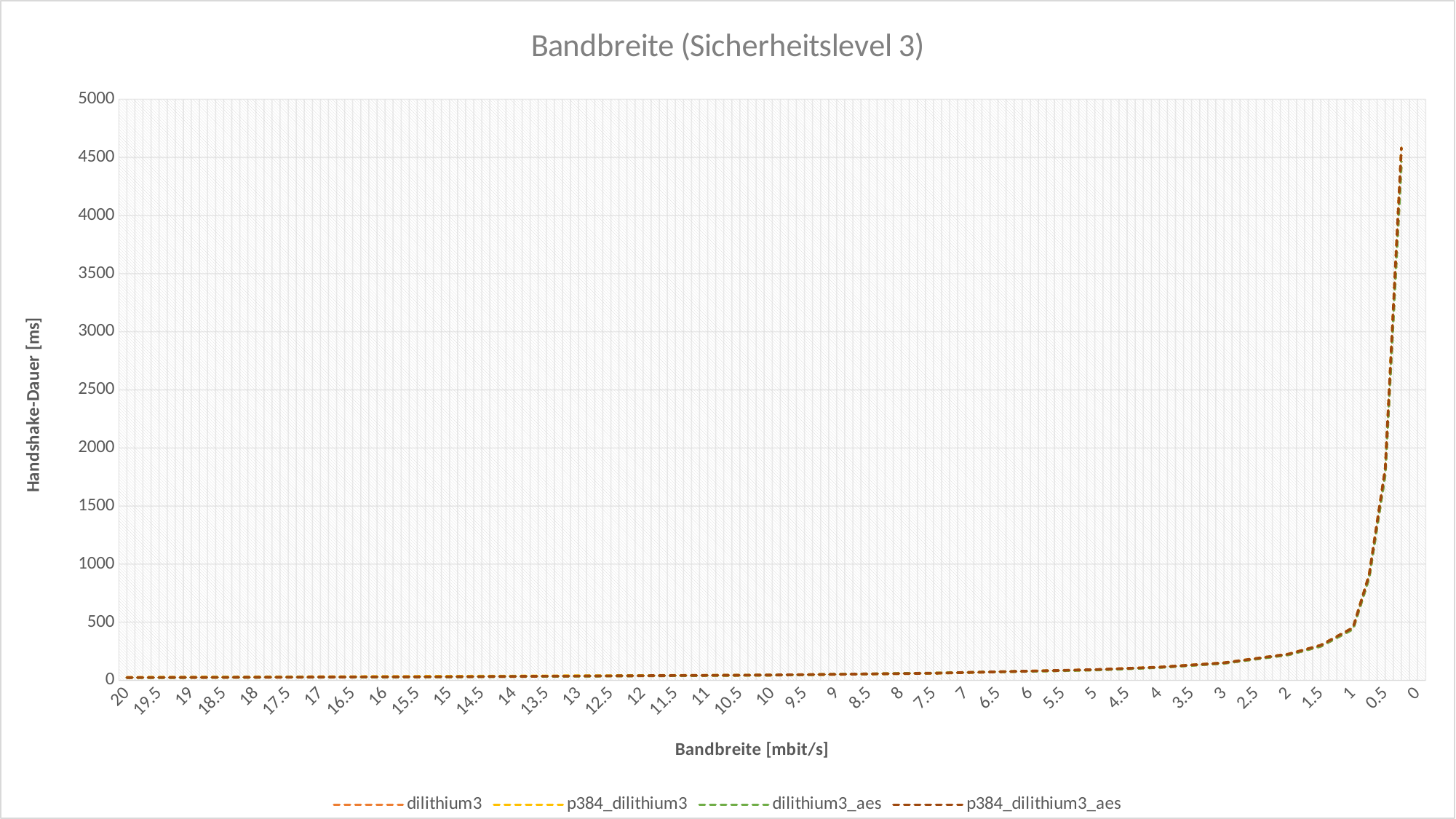

### Chart: Bandbreite (Sicherheitslevel 3)

| Category | dilithium3 | p384_dilithium3 | dilithium3_aes | p384_dilithium3_aes |
|---|---|---|---|---|
| 20 | 23.81402521 | 25.90748709 | 23.25327524 | 24.3095746499999 |
| 19.75 | None | None | None | None |
| 19.5 | None | None | None | None |
| 19.25 | None | None | None | None |
| 19 | None | None | None | None |
| 18.75 | None | None | None | None |
| 18.5 | None | None | None | None |
| 18.25 | None | None | None | None |
| 18 | None | None | None | None |
| 17.75 | None | None | None | None |
| 17.5 | None | None | None | None |
| 17.25 | None | None | None | None |
| 17 | None | None | None | None |
| 16.75 | None | None | None | None |
| 16.5 | None | None | None | None |
| 16.25 | None | None | None | None |
| 16 | None | None | None | None |
| 15.75 | None | None | None | None |
| 15.5 | None | None | None | None |
| 15.25 | None | None | None | None |
| 15 | 30.52092441 | 35.42875022 | 30.0224772599999 | 31.23532022 |
| 14.75 | None | None | None | None |
| 14.5 | None | None | None | None |
| 14.25 | None | None | None | None |
| 14 | None | None | None | None |
| 13.75 | None | None | None | None |
| 13.5 | None | None | None | None |
| 13.25 | None | None | None | None |
| 13 | None | None | None | None |
| 12.75 | None | None | None | None |
| 12.5 | None | None | None | None |
| 12.25 | None | None | None | None |
| 12 | None | None | None | None |
| 11.75 | None | None | None | None |
| 11.5 | None | None | None | None |
| 11.25 | None | None | None | None |
| 11 | None | None | None | None |
| 10.75 | None | None | None | None |
| 10.5 | None | None | None | None |
| 10.25 | None | None | None | None |
| 10 | 44.6556786699999 | 46.1592191099999 | 44.88299918 | 46.19964818 |
| 9.75 | None | None | None | None |
| 9.5 | None | None | None | None |
| 9.25 | None | None | None | None |
| 9 | None | None | None | None |
| 8.75 | None | None | None | None |
| 8.5 | None | None | None | None |
| 8.25 | None | None | None | None |
| 8 | None | None | None | None |
| 7.75 | None | None | None | None |
| 7.5 | 62.55432679 | 60.95831761 | 62.57741674 | 60.9594841499999 |
| 7.25 | None | None | None | None |
| 7 | None | None | None | None |
| 6.75 | None | None | None | None |
| 6.5 | None | None | None | None |
| 6.25 | None | None | None | None |
| 6 | None | None | None | None |
| 5.75 | None | None | None | None |
| 5.5 | None | None | None | None |
| 5.25 | None | None | None | None |
| 5 | 90.7629184199999 | 91.19761566 | 88.43358466 | 92.53085486 |
| 4.75 | None | None | None | None |
| 4.5 | None | None | None | None |
| 4.25 | None | None | None | None |
| 4 | 111.602965229999 | 113.40999807 | 110.3389828 | 113.4296878 |
| 3.75 | None | None | None | None |
| 3.5 | None | None | None | None |
| 3.25 | None | None | None | None |
| 3 | 146.89989918 | 150.90101746 | 146.88337534 | 150.93833809 |
| 2.75 | None | None | None | None |
| 2.5 | None | None | None | None |
| 2.25 | None | None | None | None |
| 2 | 220.061222829999 | 226.04945028 | 220.07747203 | 226.02086973 |
| 1.75 | None | None | None | None |
| 1.5 | 293.30709077 | 301.924185579999 | 293.29652078 | 302.00060631 |
| 1.25 | None | None | None | None |
| 1 | 440.78394242 | 452.64734262 | 440.75473016 | 452.601087189999 |
| 0.75 | 883.67199605 | 907.29545021 | 883.649657709999 | 906.55824032 |
| 0.5 | 1774.69568122 | 1821.36622662 | 1774.68360874 | 1821.24139594 |
| 0.25 | 4464.35874559 | 4582.86686354 | 4463.99942026 | 4582.28929593 |
| 0 | None | None | None | None |